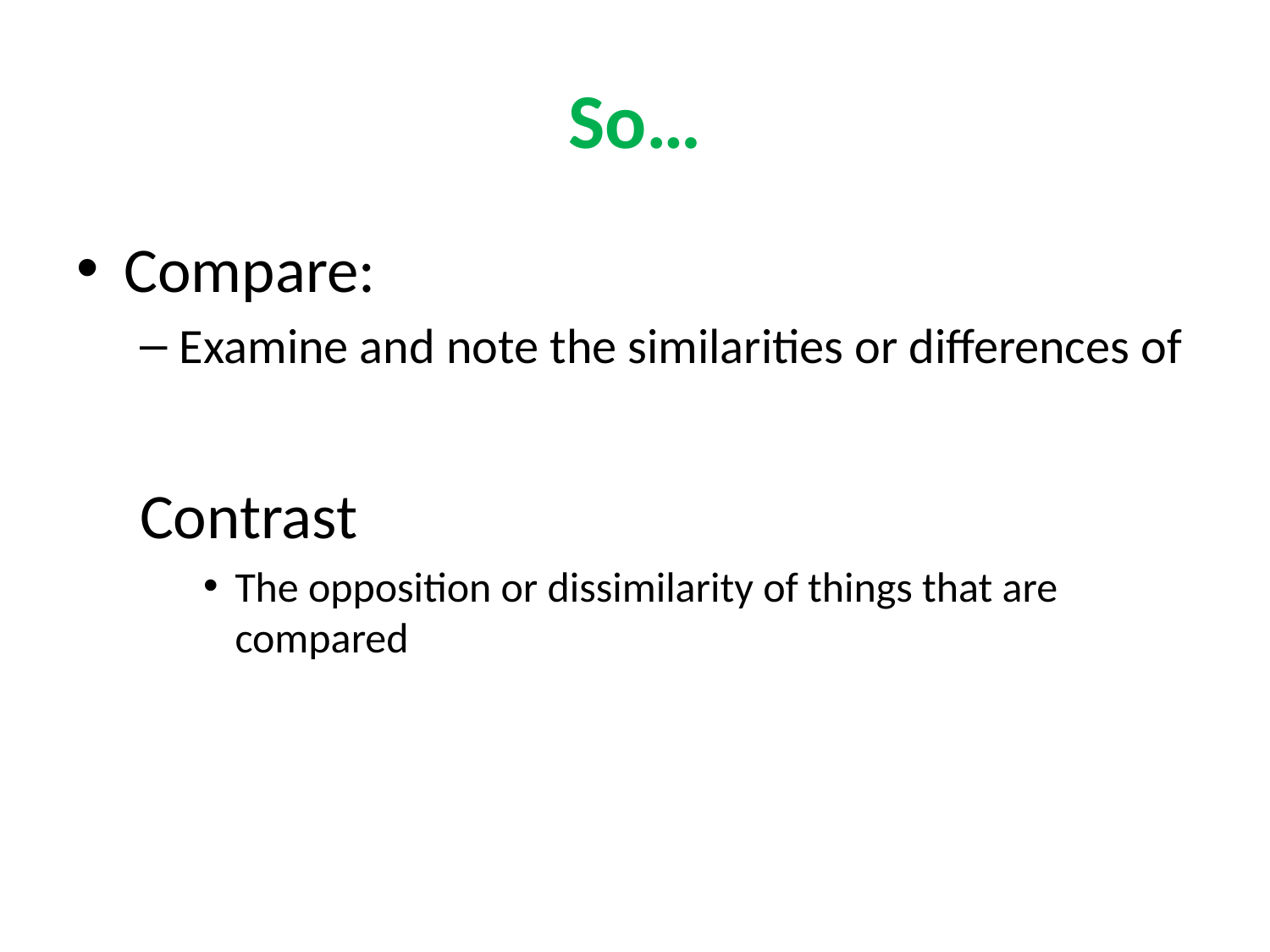

# So…
Compare:
Examine and note the similarities or differences of

Contrast
The opposition or dissimilarity of things that are compared